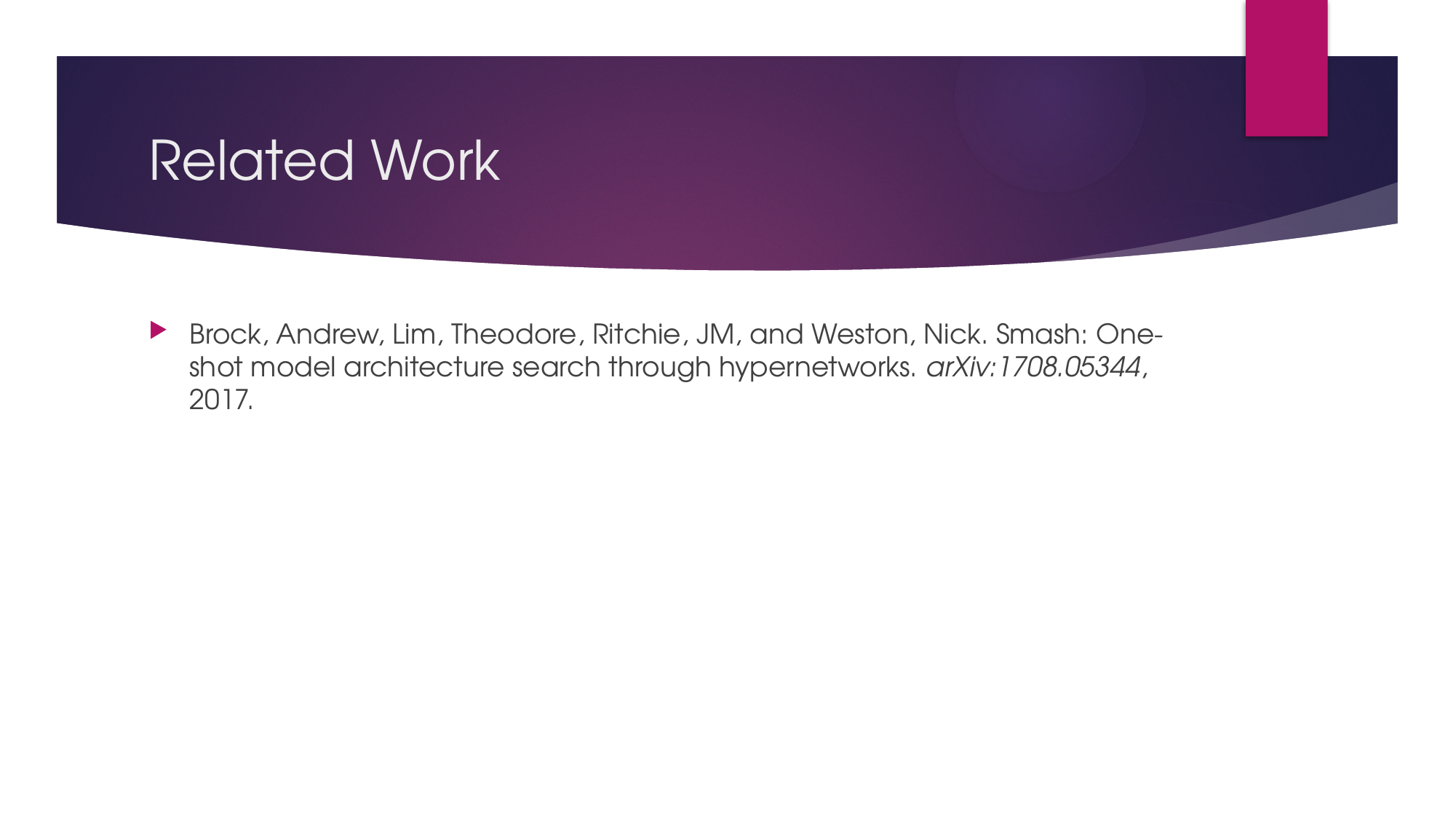

# Related Work
Brock, Andrew, Lim, Theodore, Ritchie, JM, and Weston, Nick. Smash: One-shot model architecture search through hypernetworks. arXiv:1708.05344, 2017.